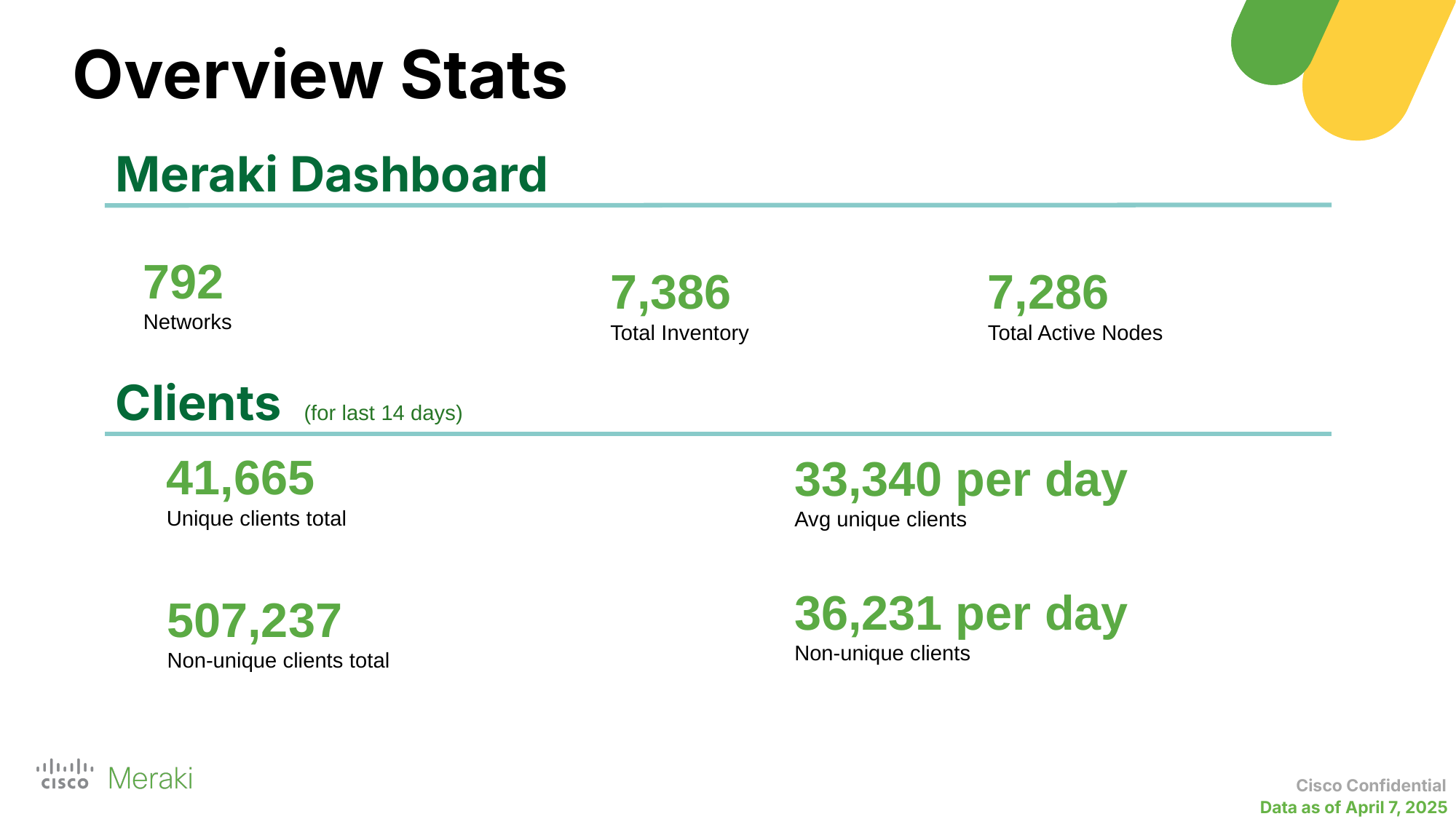

Overview Stats
Meraki Dashboard
792
Networks
7,386
Total Inventory
7,286
Total Active Nodes
Clients
41,665
Unique clients total
33,340 per day
Avg unique clients
 (for last 14 days)
36,231 per day
Non-unique clients
507,237
Non-unique clients total
Cisco Confidential
Data as of April 7, 2025